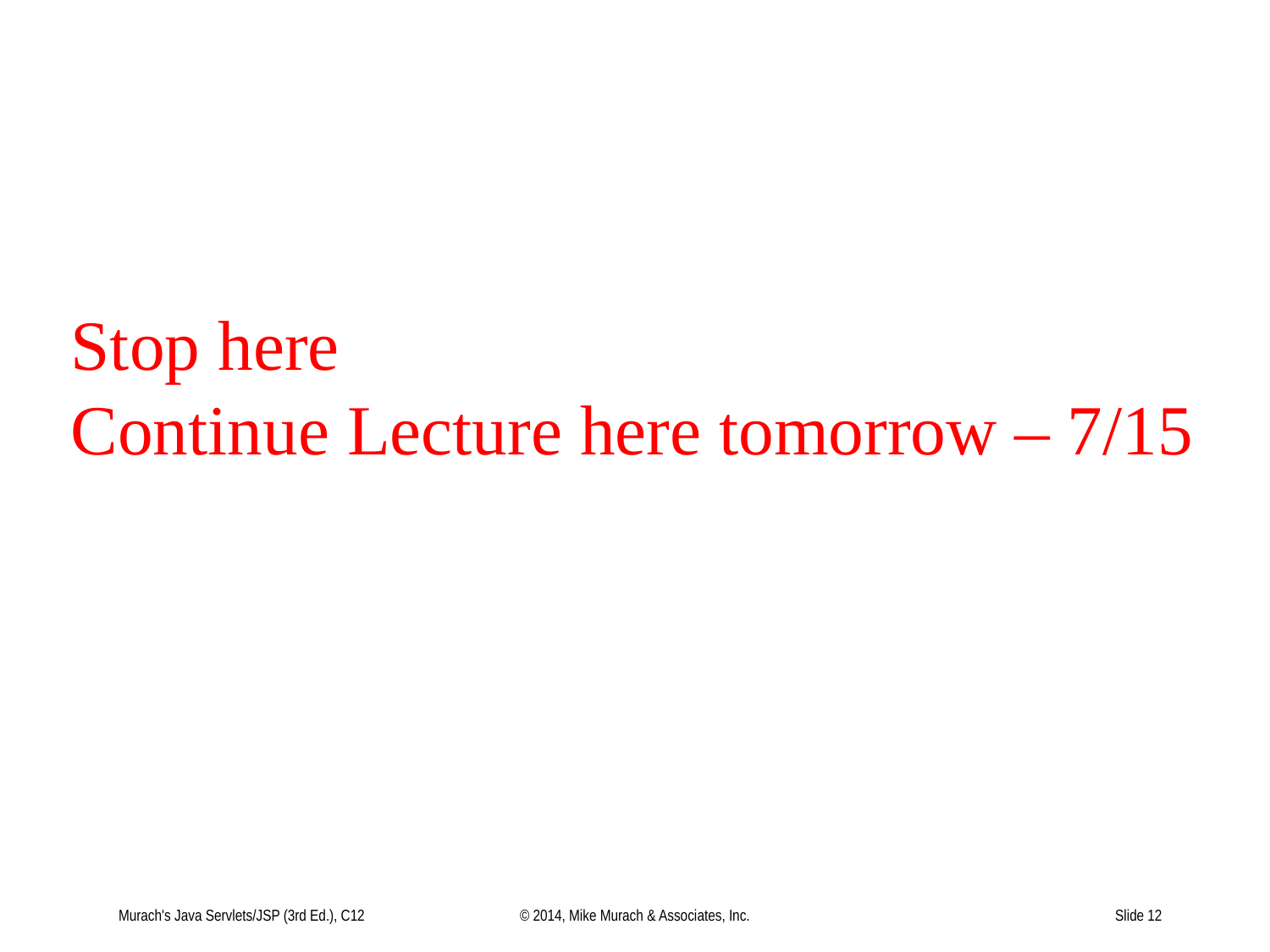

#
Stop here
Continue Lecture here tomorrow – 7/15
Murach's Java Servlets/JSP (3rd Ed.), C12
© 2014, Mike Murach & Associates, Inc.

Slide 12